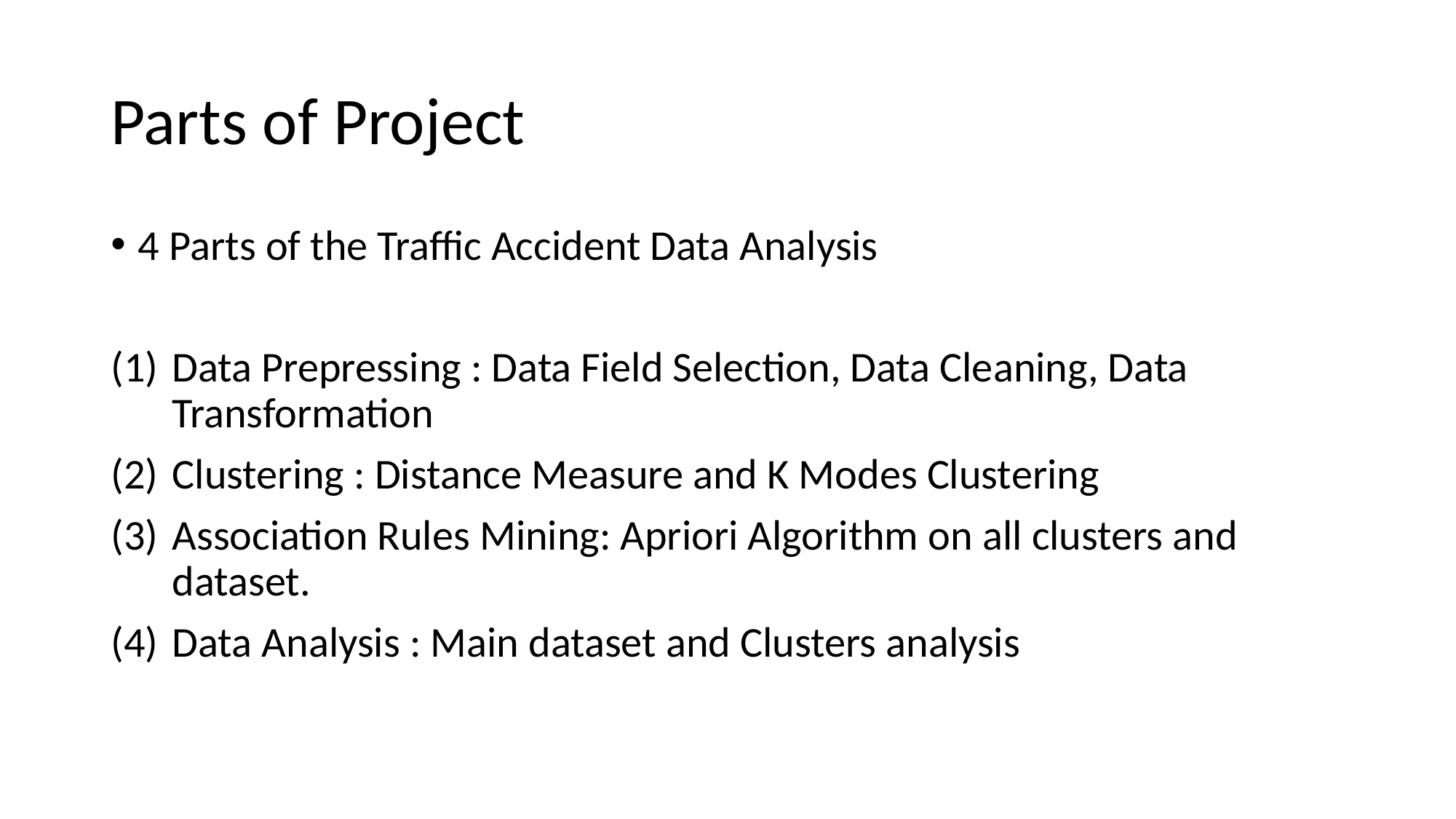

# Parts of Project
4 Parts of the Traffic Accident Data Analysis

Data Prepressing : Data Field Selection, Data Cleaning, Data Transformation
Clustering : Distance Measure and K Modes Clustering
Association Rules Mining: Apriori Algorithm on all clusters and dataset.
Data Analysis : Main dataset and Clusters analysis